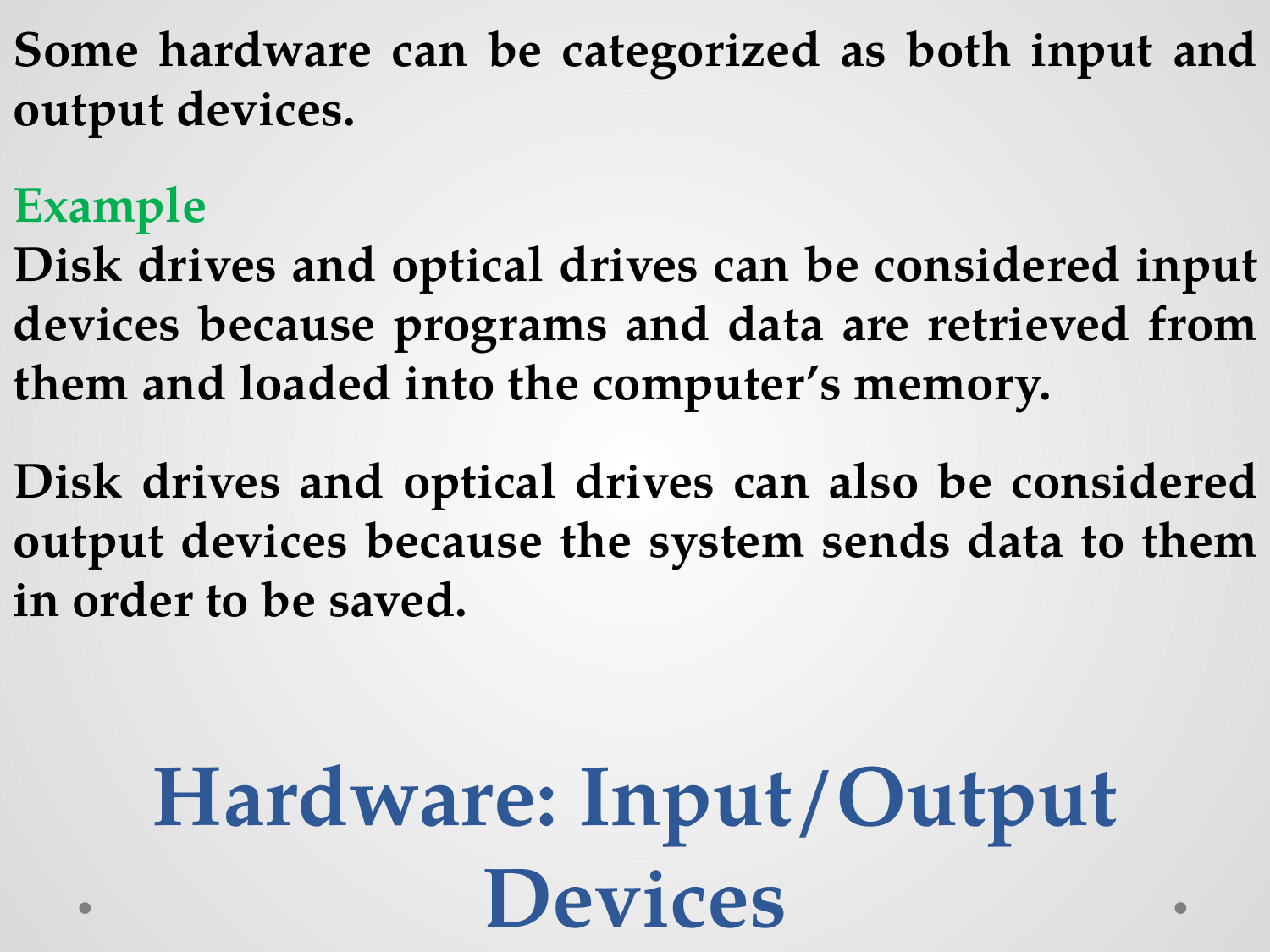

Some hardware can be categorized as both input and output devices.
Example
Disk drives and optical drives can be considered input devices because programs and data are retrieved from them and loaded into the computer’s memory.
Disk drives and optical drives can also be considered output devices because the system sends data to them in order to be saved.
Hardware: Input/Output Devices